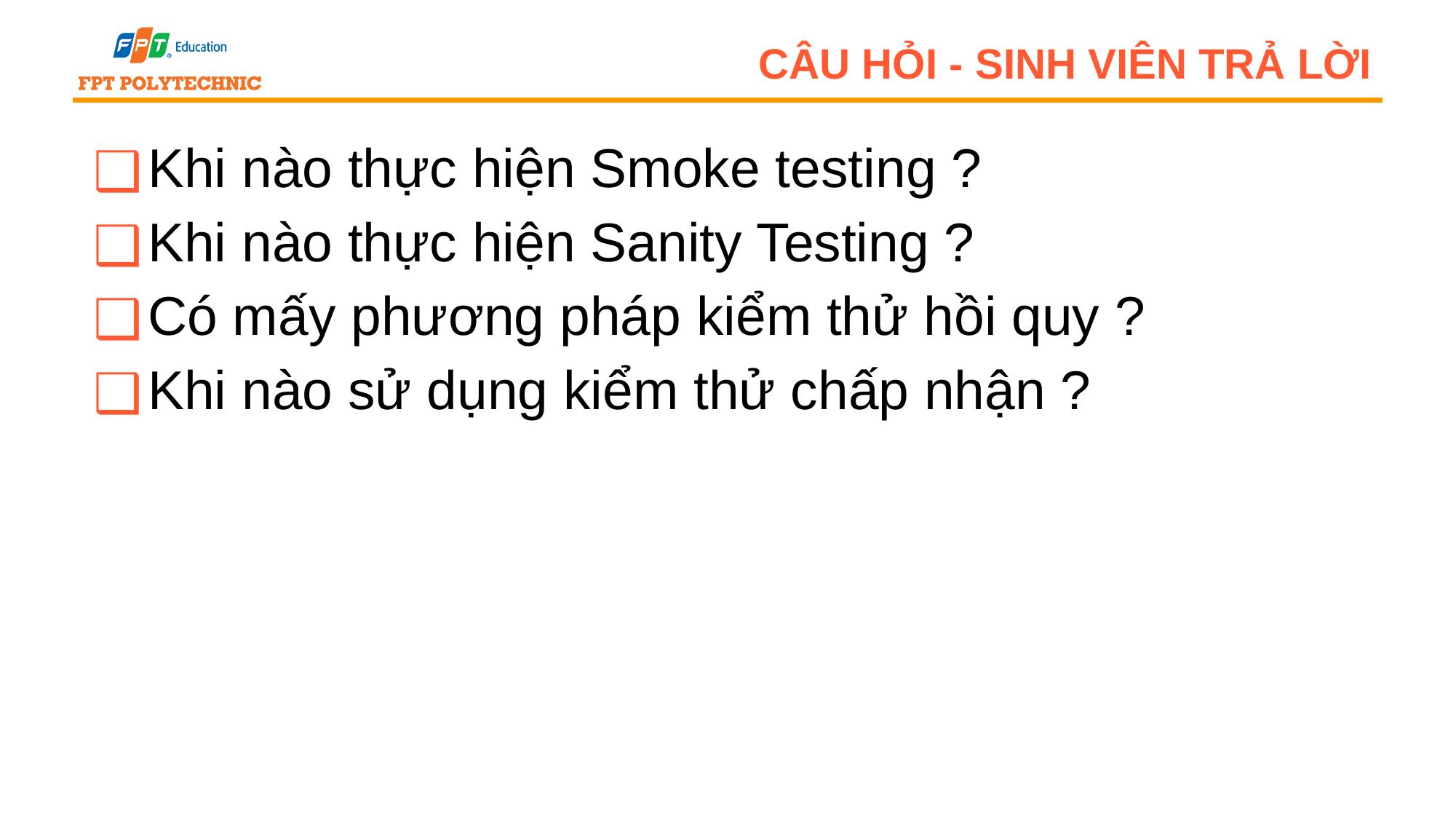

# Câu hỏi - sinh viên trả lời
Khi nào thực hiện Smoke testing ?
Khi nào thực hiện Sanity Testing ?
Có mấy phương pháp kiểm thử hồi quy ?
Khi nào sử dụng kiểm thử chấp nhận ?